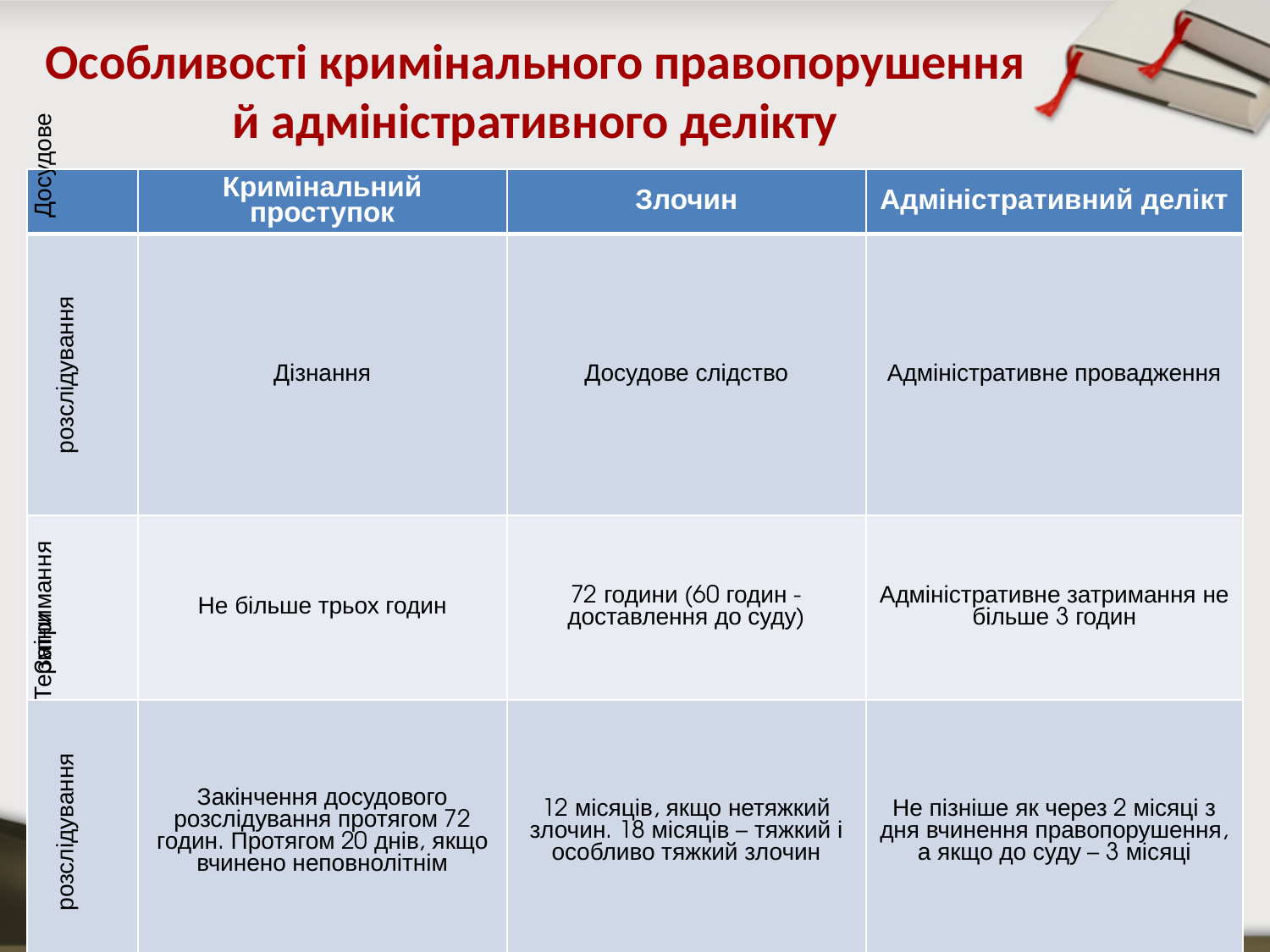

Особливості кримінального правопорушення й адміністративного делікту
|  | Кримінальний проступок | Злочин | Адміністративний делікт |
| --- | --- | --- | --- |
| Досудове розслідування | Дізнання | Досудове слідство | Адміністративне провадження |
| Затримання | Не більше трьох годин | 72 години (60 годин - доставлення до суду) | Адміністративне затримання не більше 3 годин |
| Терміни розслідування | Закінчення досудового розслідування протягом 72 годин. Протягом 20 днів, якщо вчинено неповнолітнім | 12 місяців, якщо нетяжкий злочин. 18 місяців – тяжкий і особливо тяжкий злочин | Не пізніше як через 2 місяці з дня вчинення правопорушення, а якщо до суду – 3 місяці |